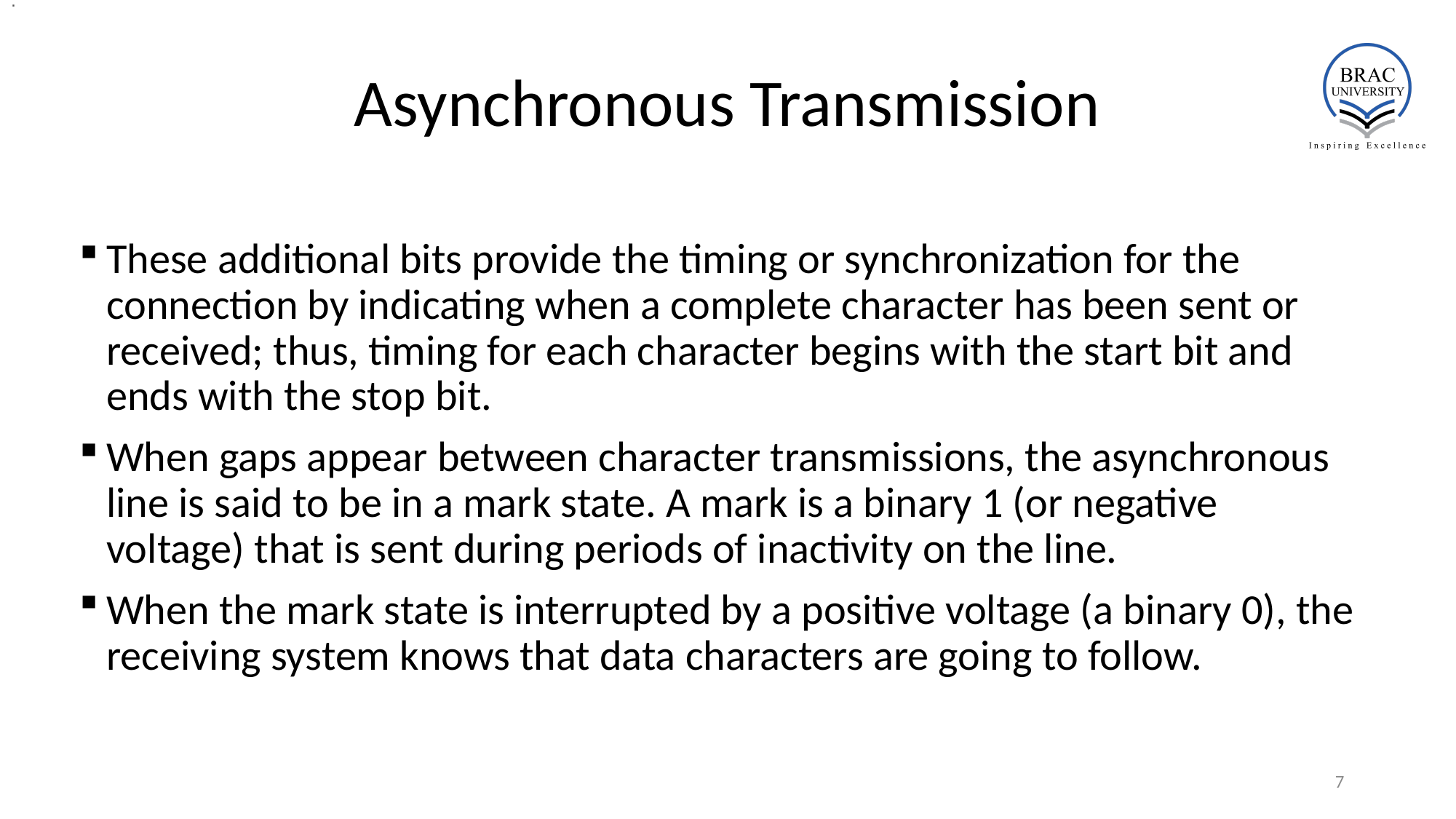

.
# Asynchronous Transmission

These additional bits provide the timing or synchronization for the connection by indicating when a complete character has been sent or received; thus, timing for each character begins with the start bit and ends with the stop bit.
When gaps appear between character transmissions, the asynchronous line is said to be in a mark state. A mark is a binary 1 (or negative voltage) that is sent during periods of inactivity on the line.
When the mark state is interrupted by a positive voltage (a binary 0), the receiving system knows that data characters are going to follow.

7